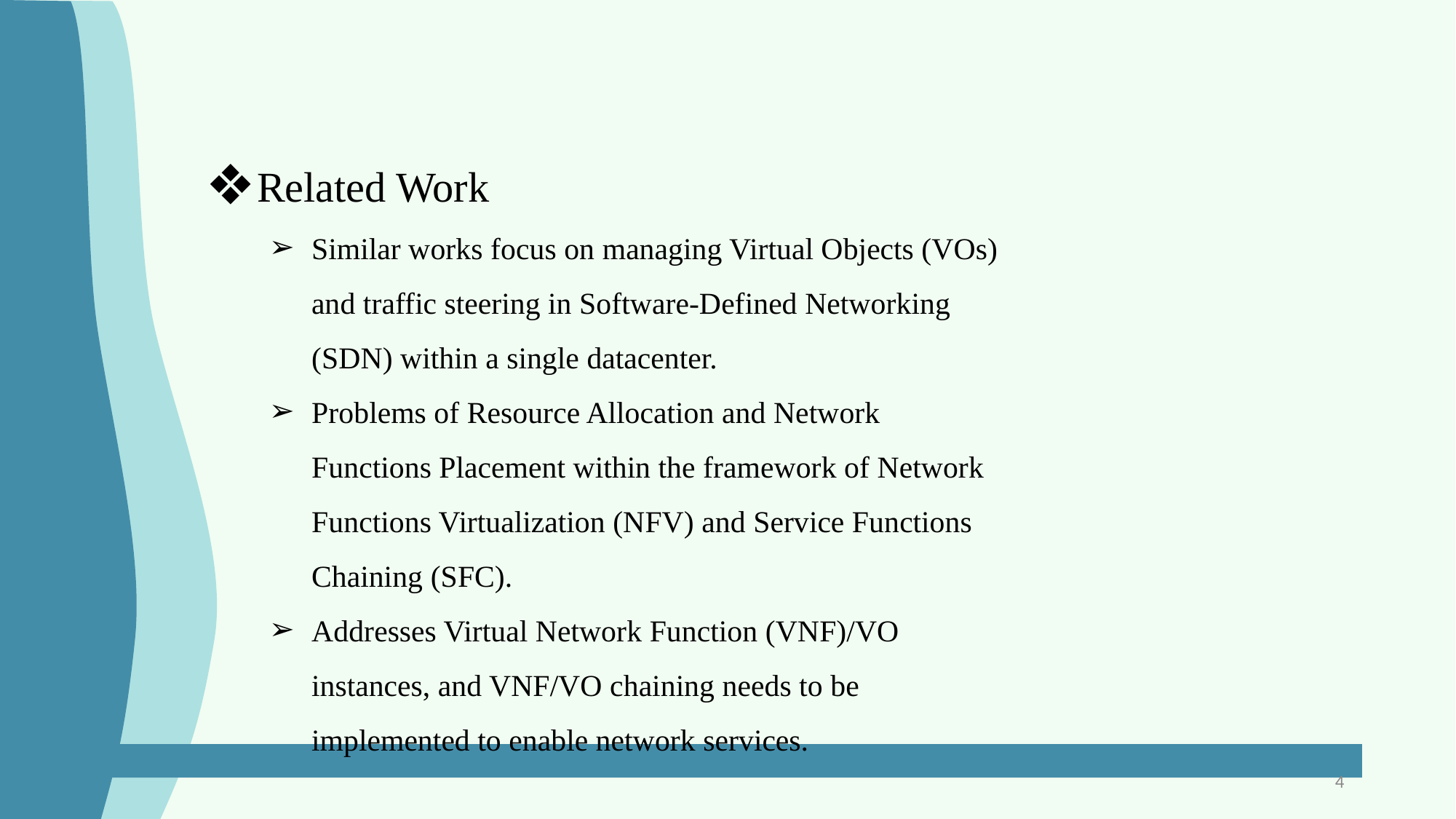

Related Work
Similar works focus on managing Virtual Objects (VOs) and traffic steering in Software-Defined Networking (SDN) within a single datacenter.
Problems of Resource Allocation and Network Functions Placement within the framework of Network Functions Virtualization (NFV) and Service Functions Chaining (SFC).
Addresses Virtual Network Function (VNF)/VO instances, and VNF/VO chaining needs to be implemented to enable network services.

4